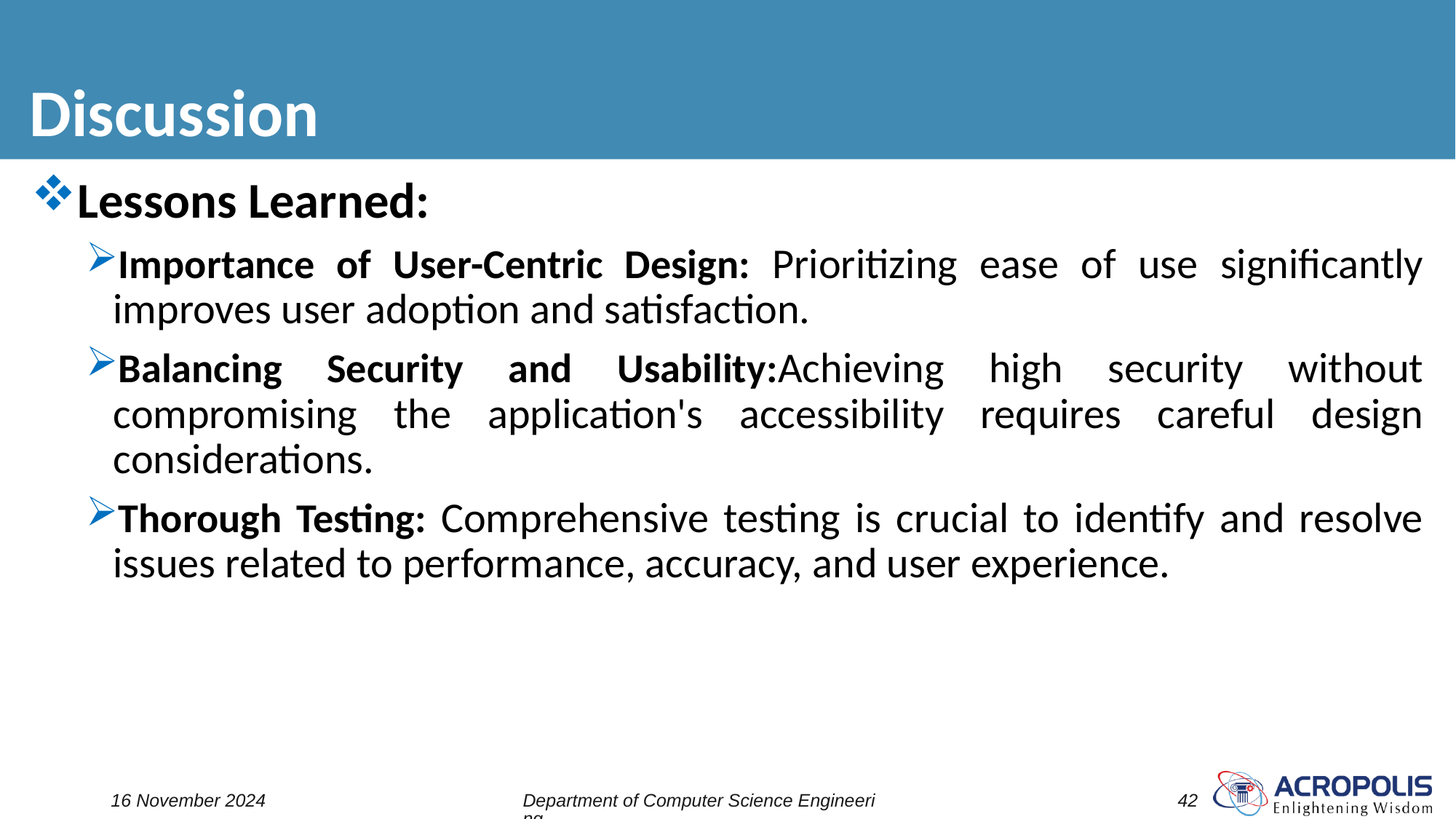

# Discussion
Lessons Learned:
Importance of User-Centric Design: Prioritizing ease of use significantly improves user adoption and satisfaction.
Balancing Security and Usability:Achieving high security without compromising the application's accessibility requires careful design considerations.
Thorough Testing: Comprehensive testing is crucial to identify and resolve issues related to performance, accuracy, and user experience.
16 November 2024
Department of Computer Science Engineering
42